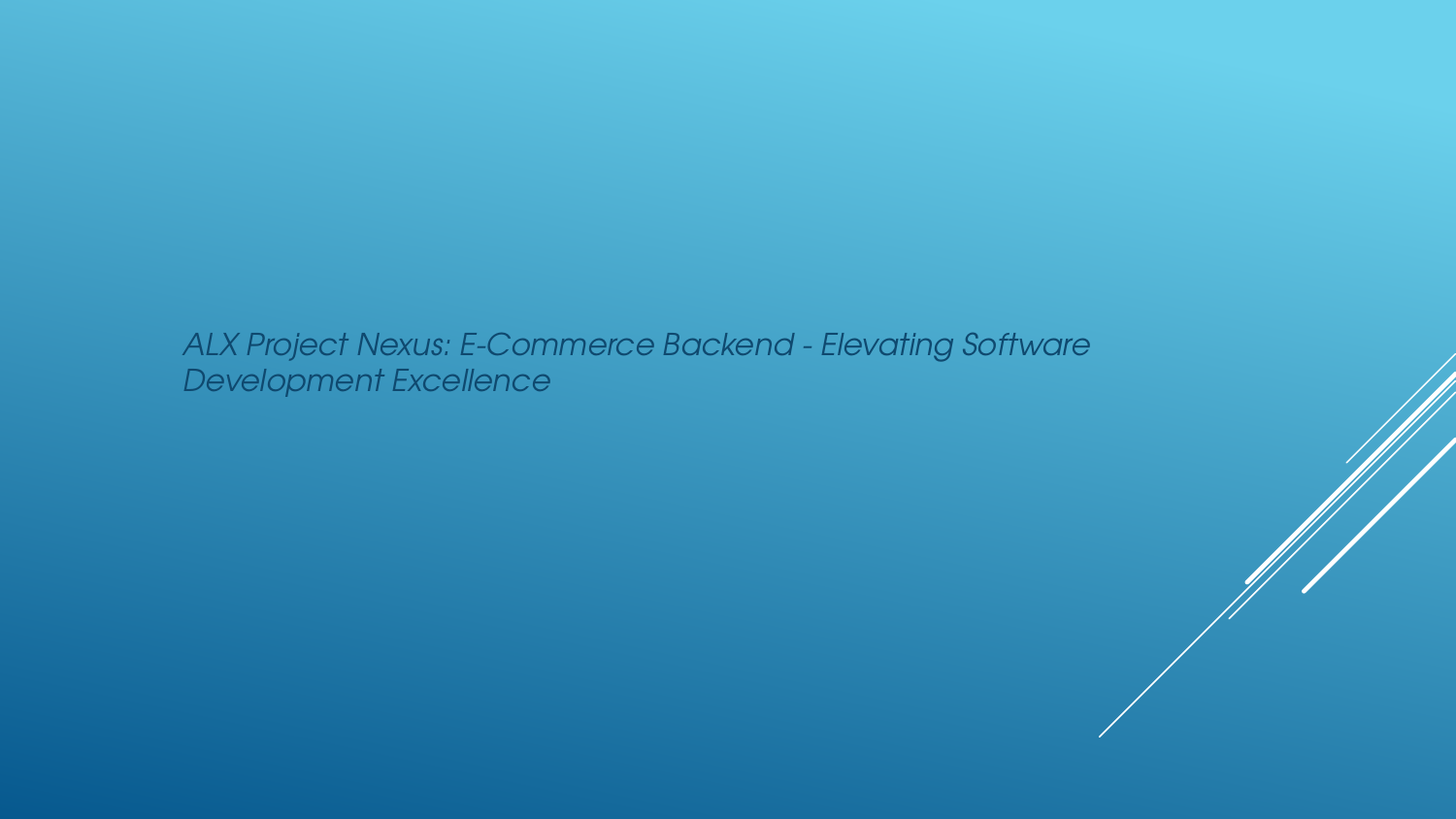

ALX Project Nexus: E-Commerce Backend - Elevating Software Development Excellence